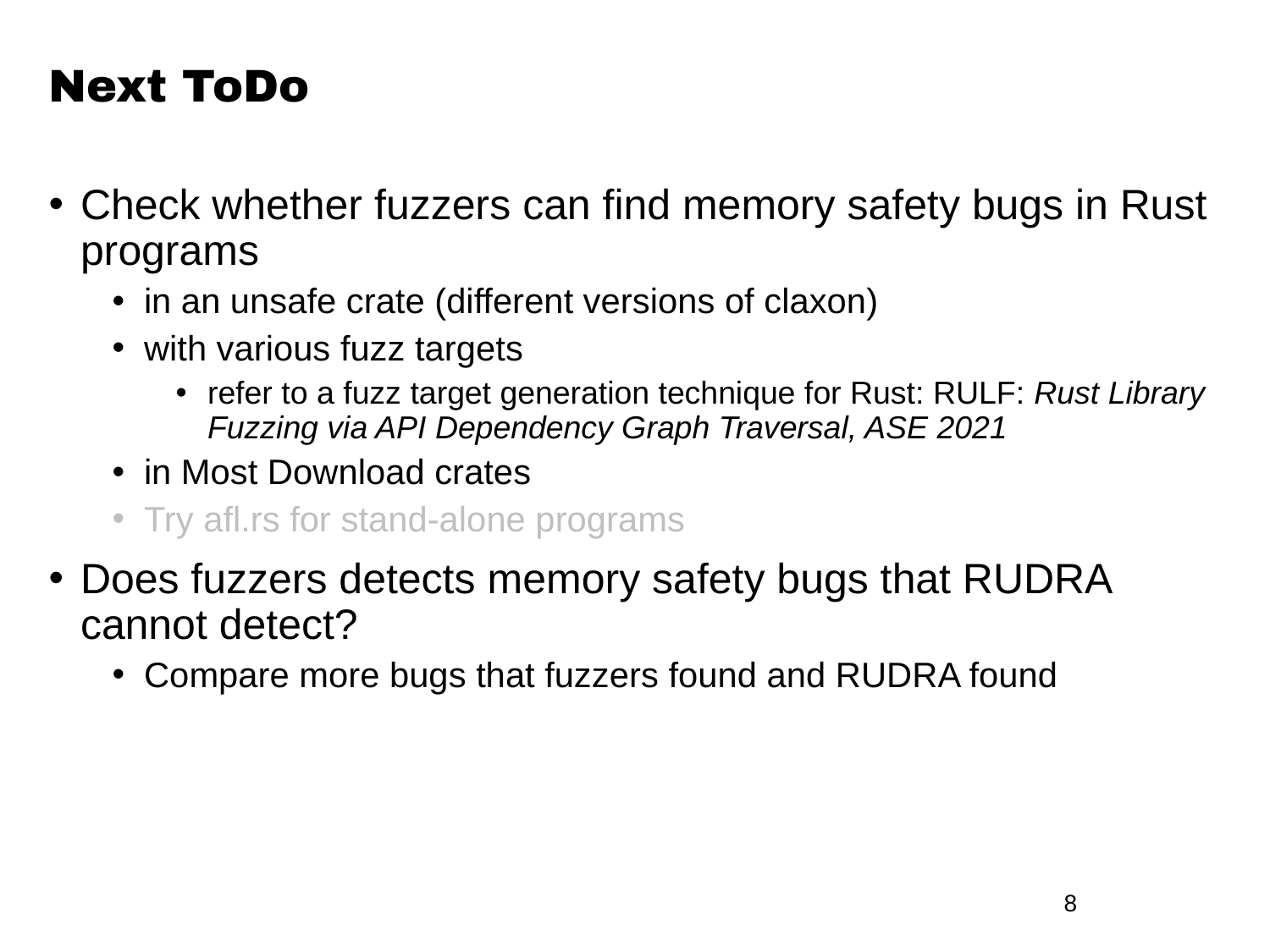

# Next ToDo
Check whether fuzzers can find memory safety bugs in Rust programs
in an unsafe crate (different versions of claxon)
with various fuzz targets
refer to a fuzz target generation technique for Rust: RULF: Rust Library Fuzzing via API Dependency Graph Traversal, ASE 2021
in Most Download crates
Try afl.rs for stand-alone programs
Does fuzzers detects memory safety bugs that RUDRA cannot detect?
Compare more bugs that fuzzers found and RUDRA found